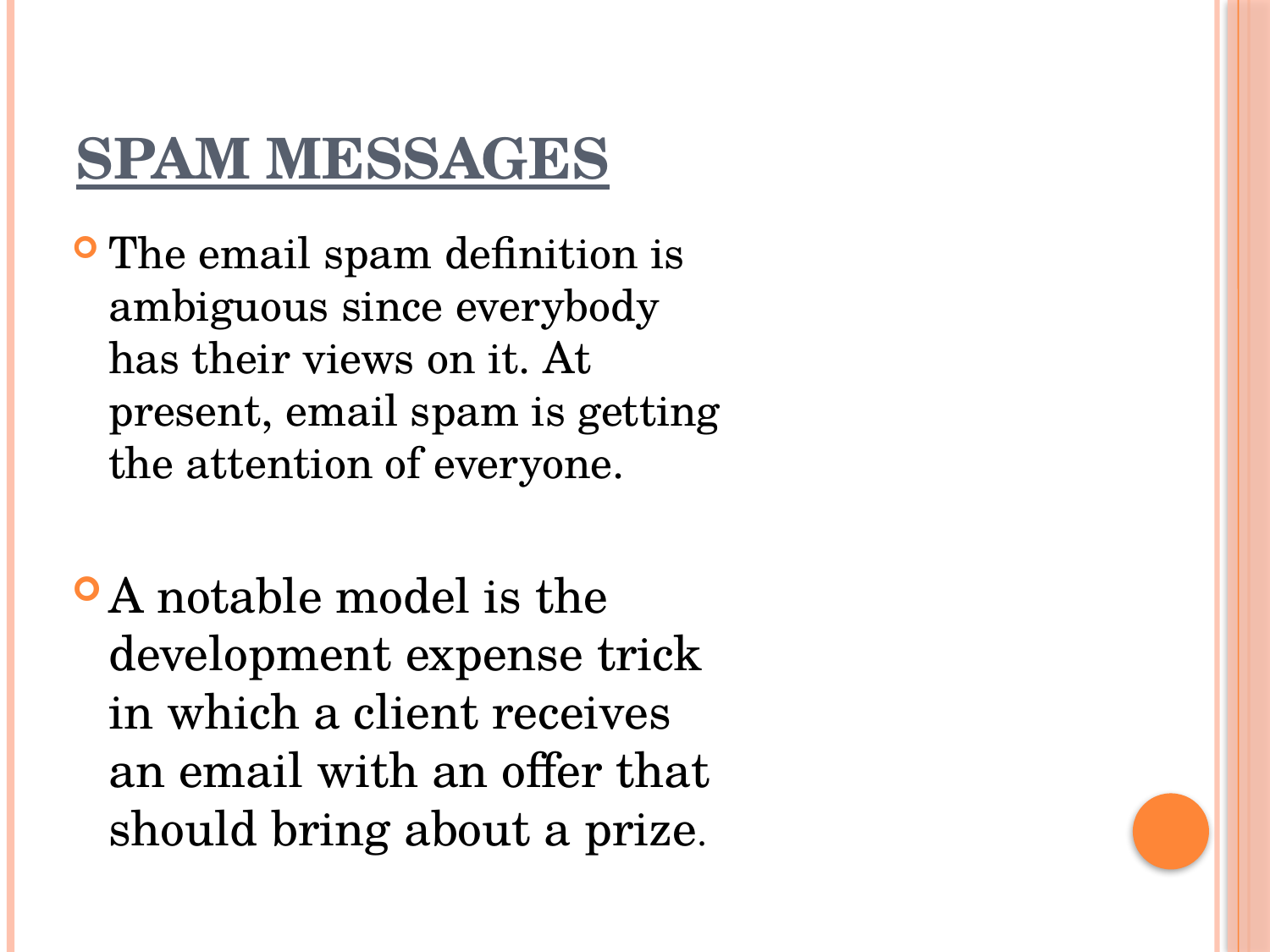

# Spam messages
The email spam definition is ambiguous since everybody has their views on it. At present, email spam is getting the attention of everyone.

A notable model is the development expense trick in which a client receives an email with an offer that should bring about a prize.